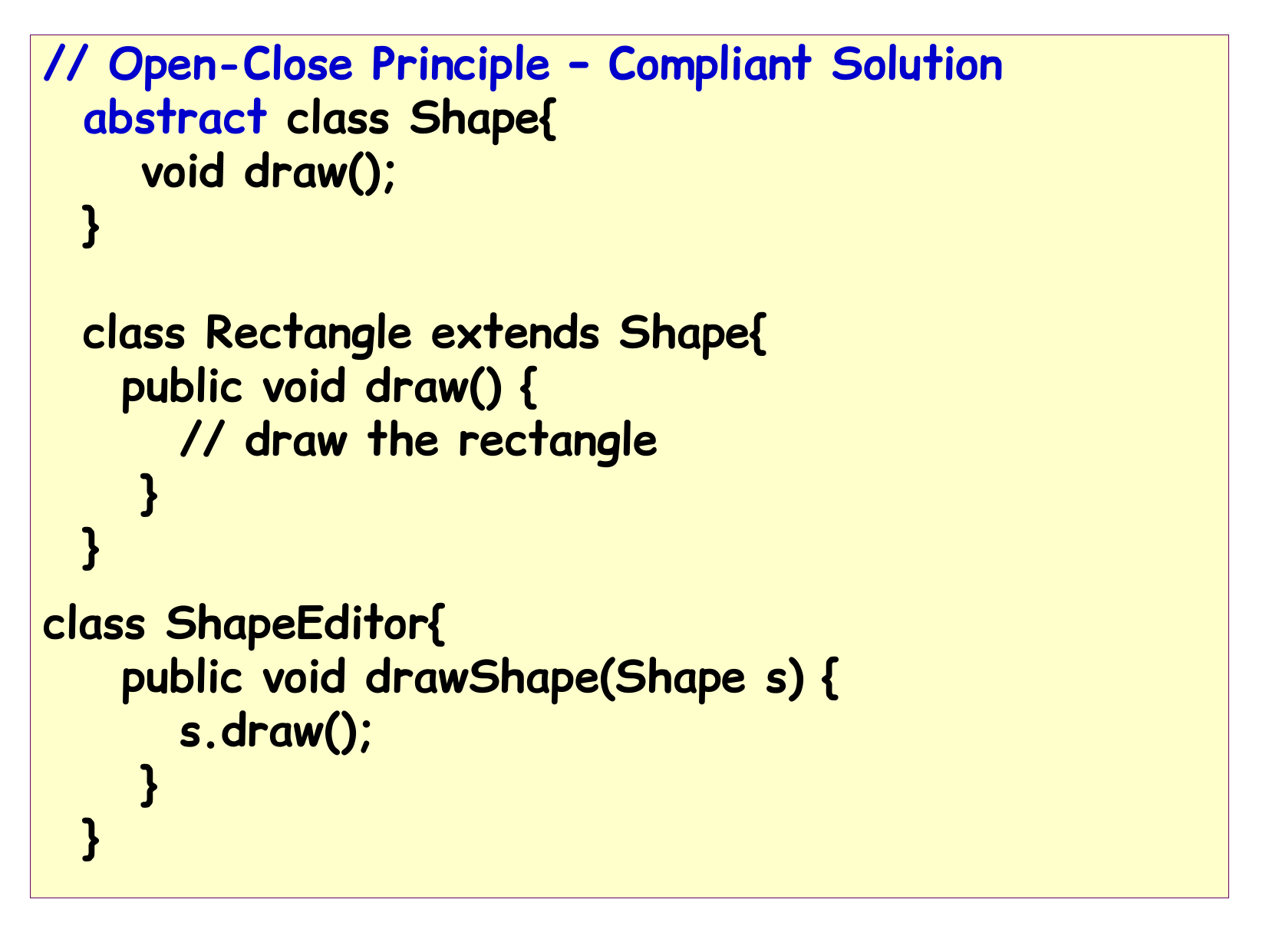

// Open-Close Principle – Compliant Solution
abstract class Shape{
   void draw();
}
class Rectangle extends Shape{
  public void draw() {
     // draw the rectangle
   }
}
class ShapeEditor{
  public void drawShape(Shape s) {
     s.draw();
   }
}